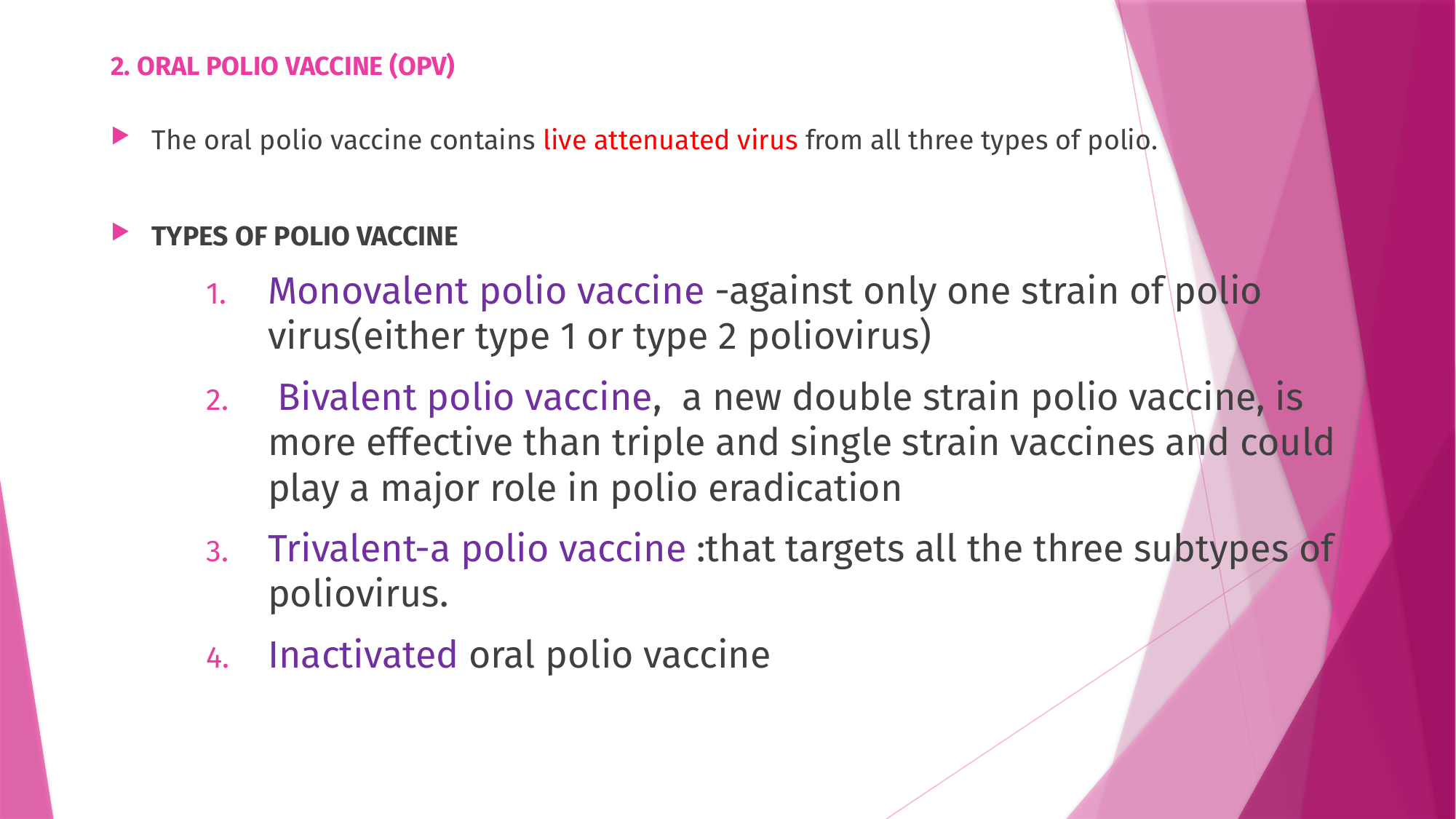

# 2. ORAL POLIO VACCINE (OPV)
The oral polio vaccine contains live attenuated virus from all three types of polio.

TYPES OF POLIO VACCINE
Monovalent polio vaccine -against only one strain of polio virus(either type 1 or type 2 poliovirus)
 Bivalent polio vaccine,  a new double strain polio vaccine, is more effective than triple and single strain vaccines and could play a major role in polio eradication
Trivalent-a polio vaccine :that targets all the three subtypes of poliovirus.
Inactivated oral polio vaccine